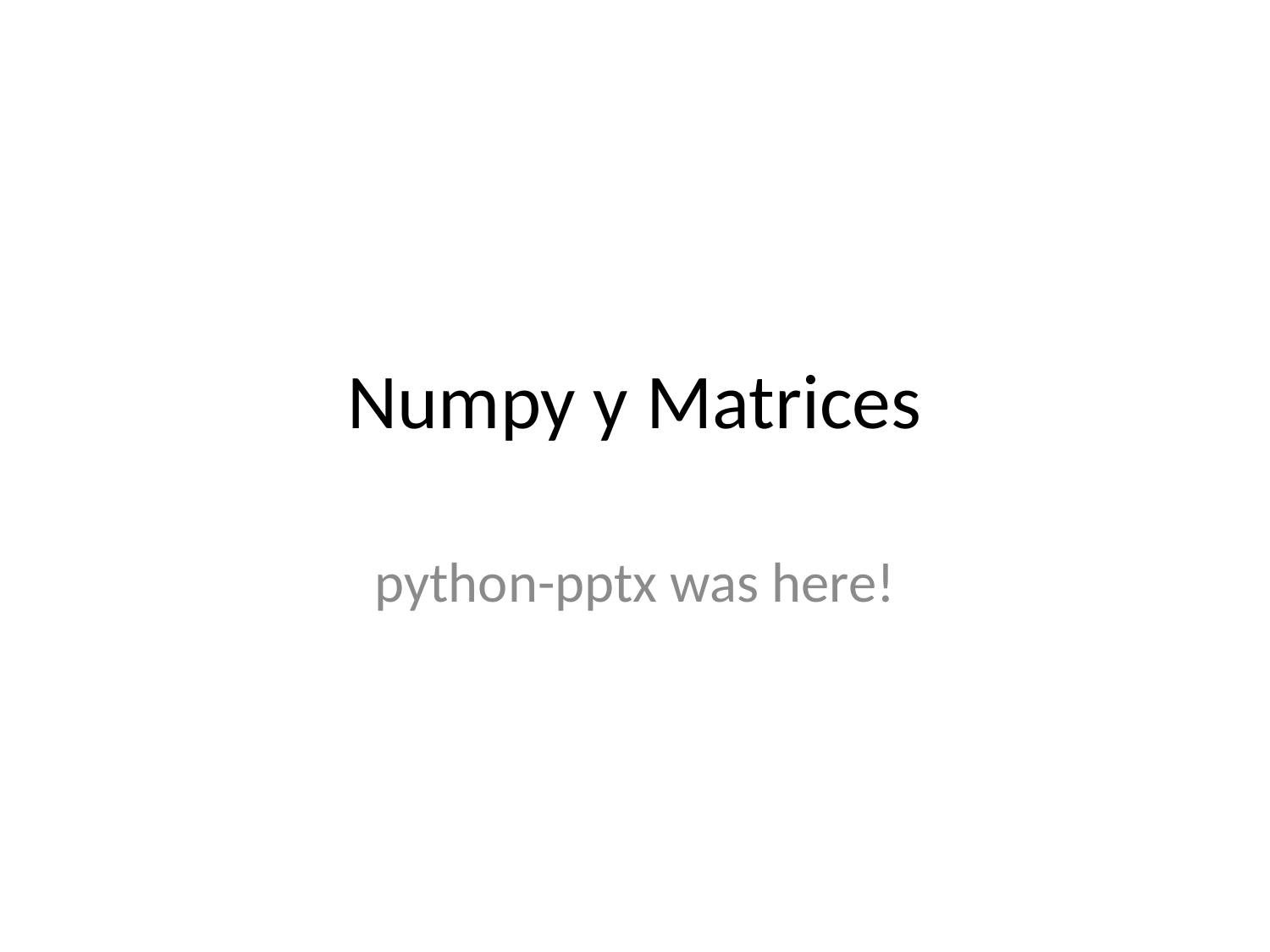

# Numpy y Matrices
python-pptx was here!